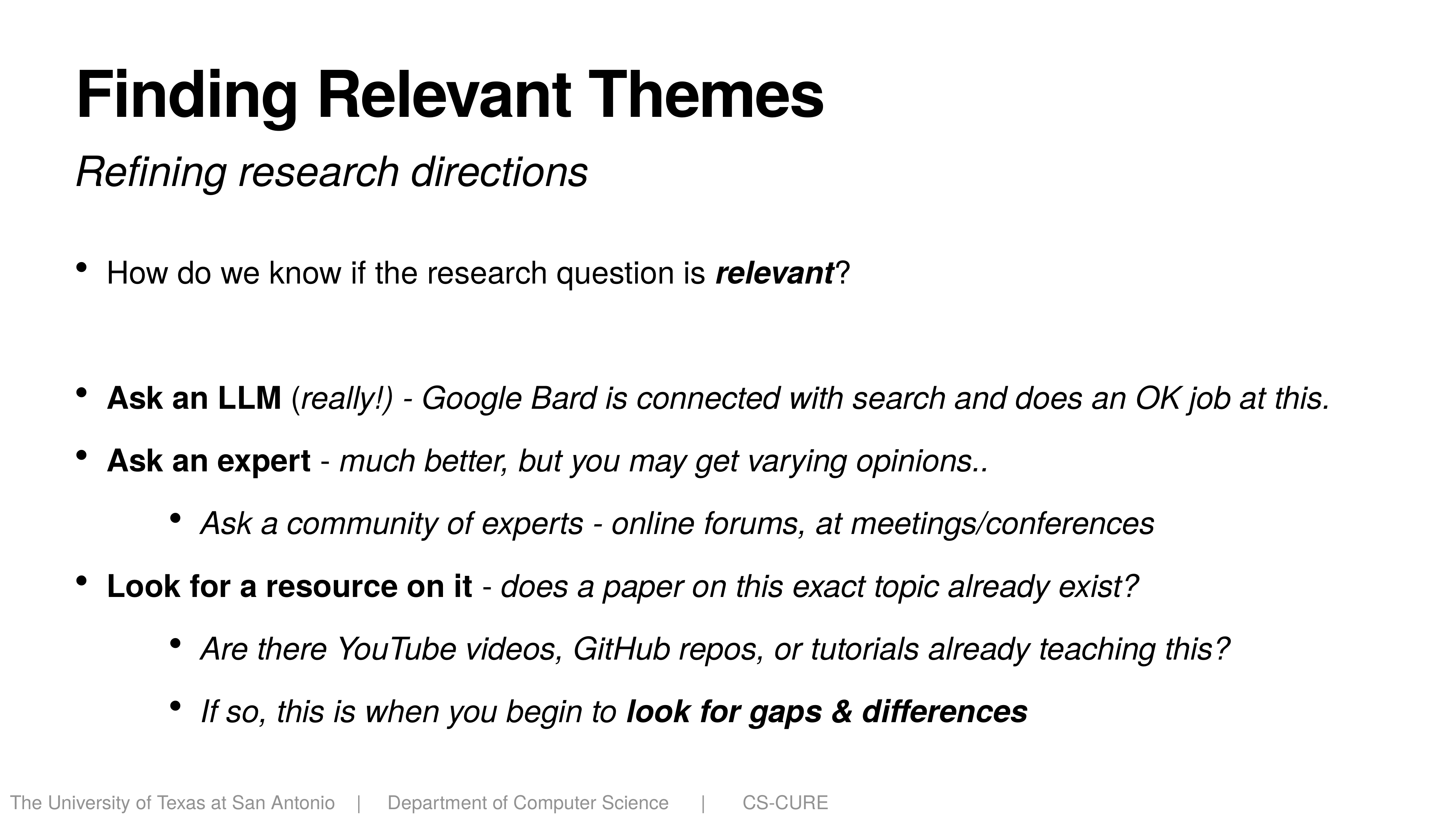

# Finding Relevant Themes
Refining research directions
How do we know if the research question is relevant?

Ask an LLM (really!) - Google Bard is connected with search and does an OK job at this.
Ask an expert - much better, but you may get varying opinions..
Ask a community of experts - online forums, at meetings/conferences
Look for a resource on it - does a paper on this exact topic already exist?
Are there YouTube videos, GitHub repos, or tutorials already teaching this?
If so, this is when you begin to look for gaps & differences
23